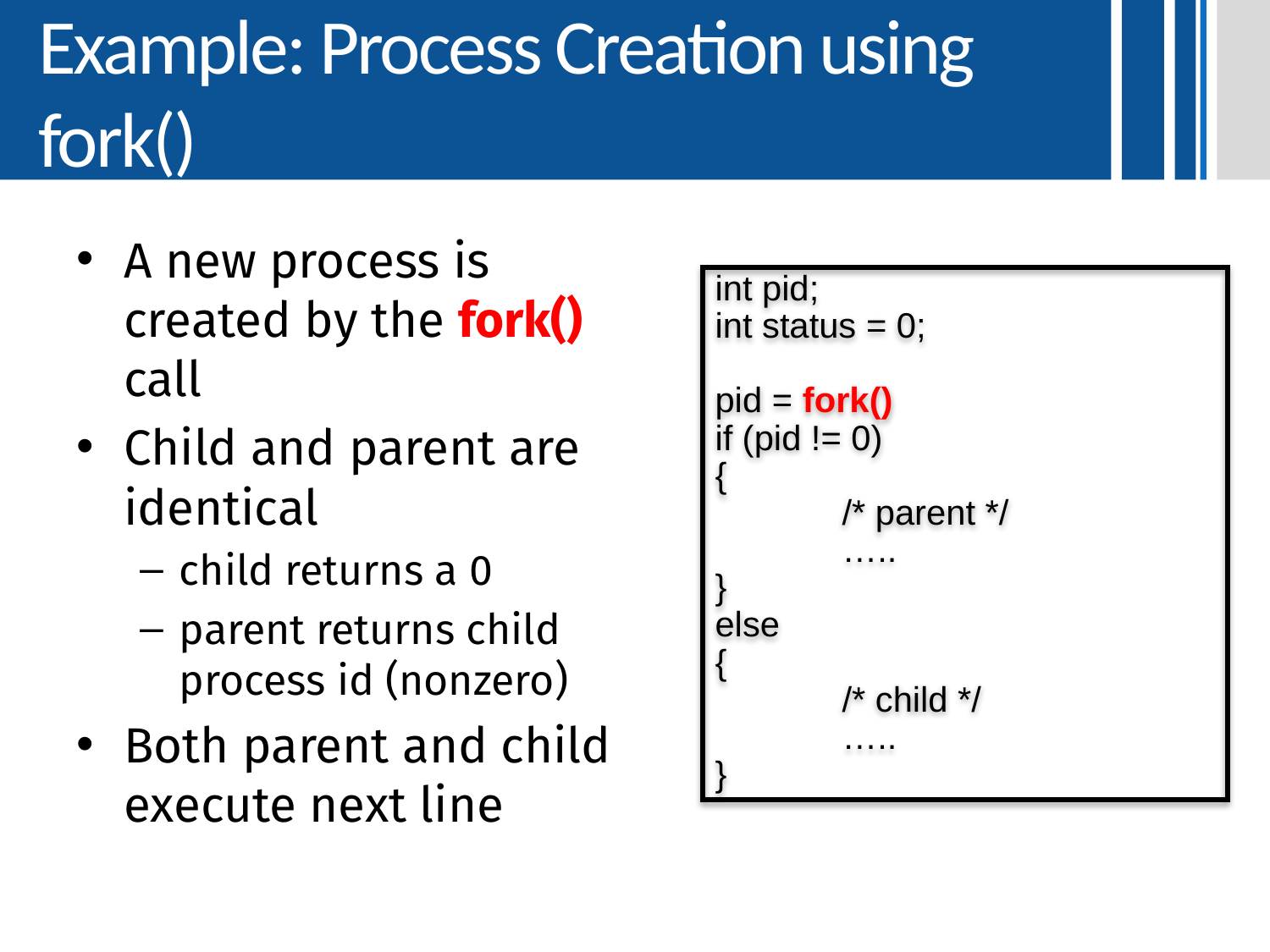

# Example: Process Creation using fork()
A new process is created by the fork() call
Child and parent are identical
child returns a 0
parent returns child process id (nonzero)
Both parent and child execute next line

int pid;
int status = 0;

pid = fork()
if (pid != 0)
{
	/* parent */
	…..
}
else
{
	/* child */
	…..
}